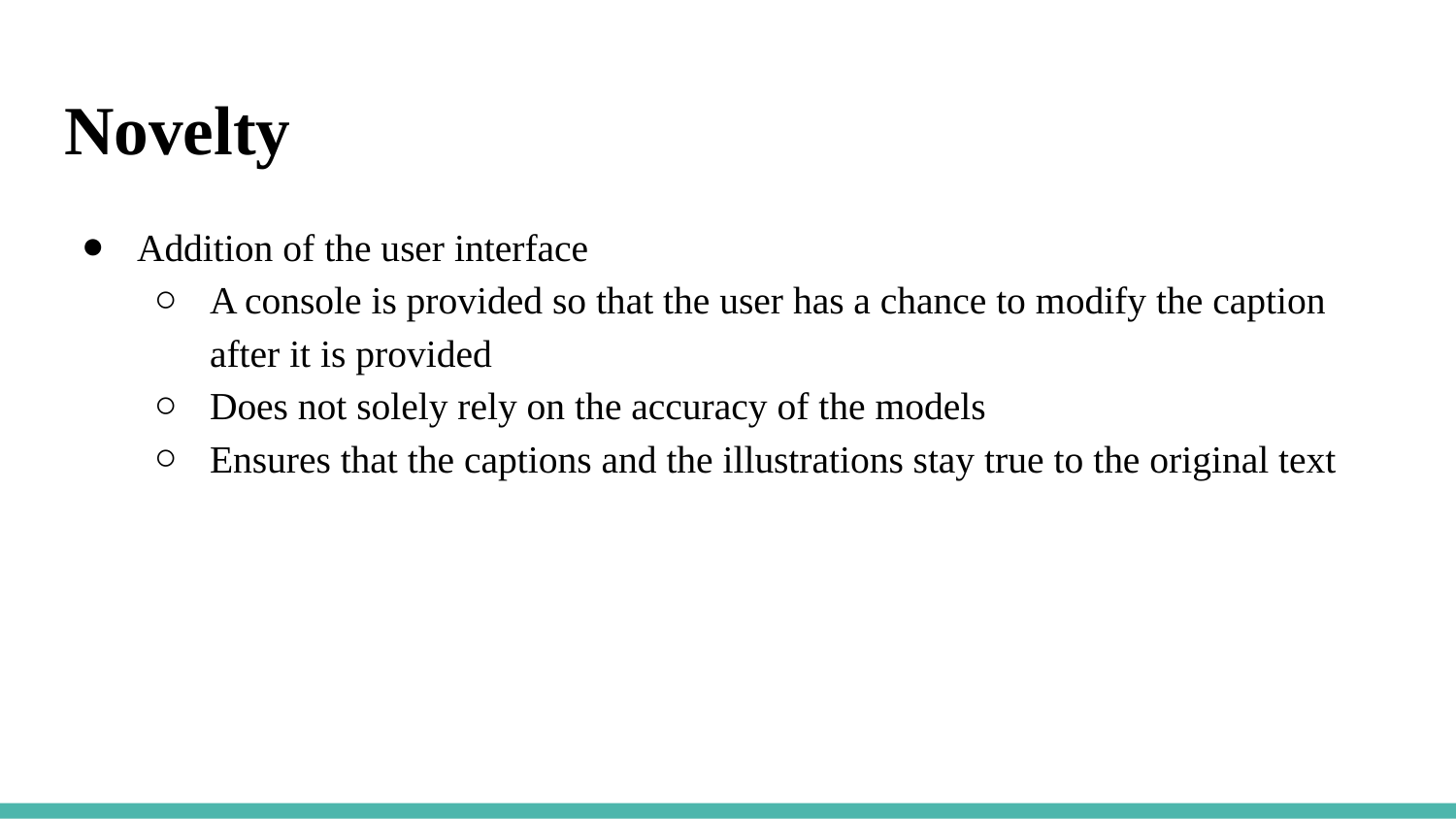

# Novelty
Addition of the user interface
A console is provided so that the user has a chance to modify the caption after it is provided
Does not solely rely on the accuracy of the models
Ensures that the captions and the illustrations stay true to the original text